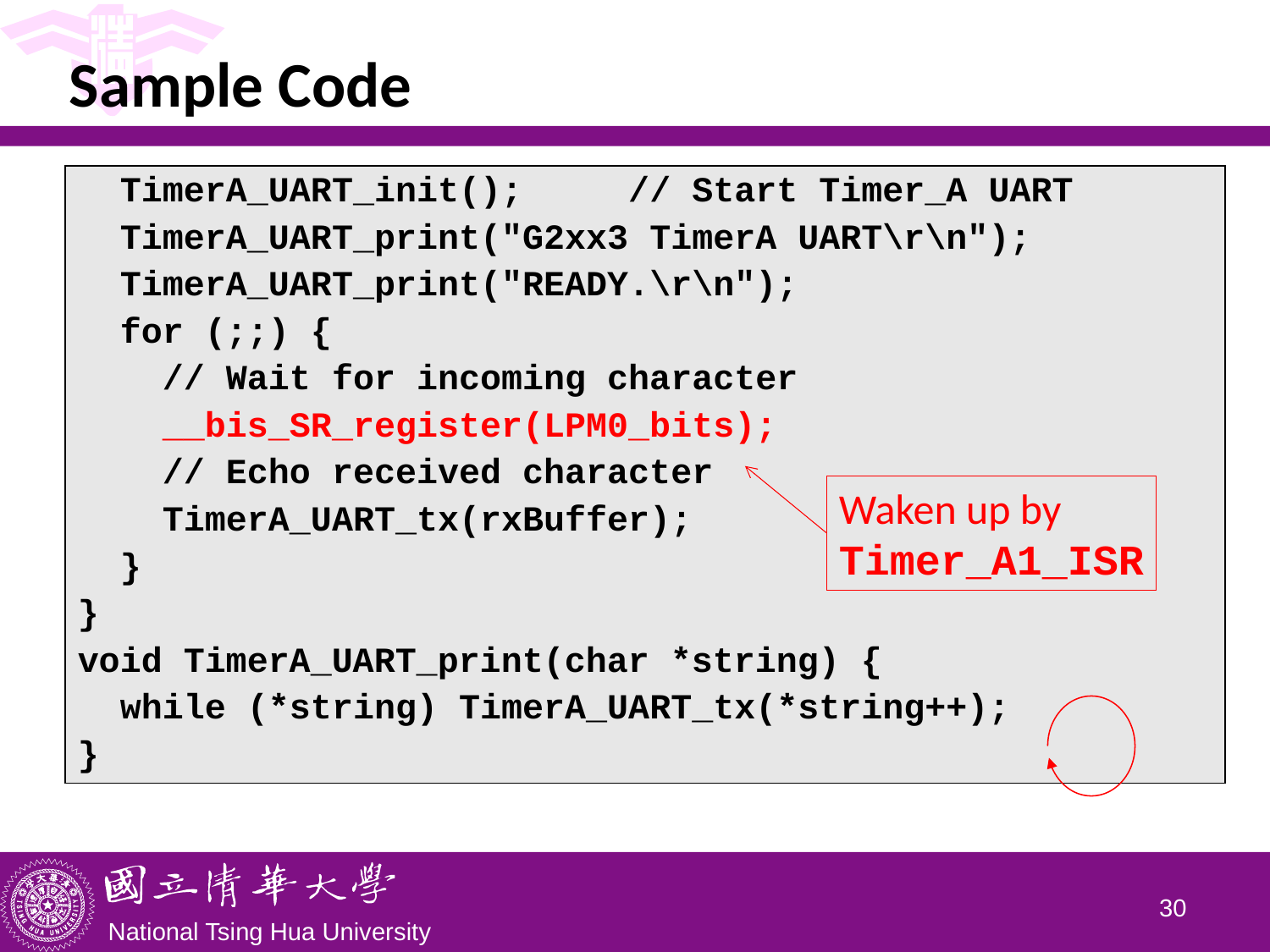

# Sample Code
| TimerA\_UART\_init(); // Start Timer\_A UART TimerA\_UART\_print("G2xx3 TimerA UART\r\n"); TimerA\_UART\_print("READY.\r\n"); for (;;) { // Wait for incoming character \_\_bis\_SR\_register(LPM0\_bits); // Echo received character TimerA\_UART\_tx(rxBuffer); } } void TimerA\_UART\_print(char \*string) { while (\*string) TimerA\_UART\_tx(\*string++); } |
| --- |
Waken up by
Timer_A1_ISR

30